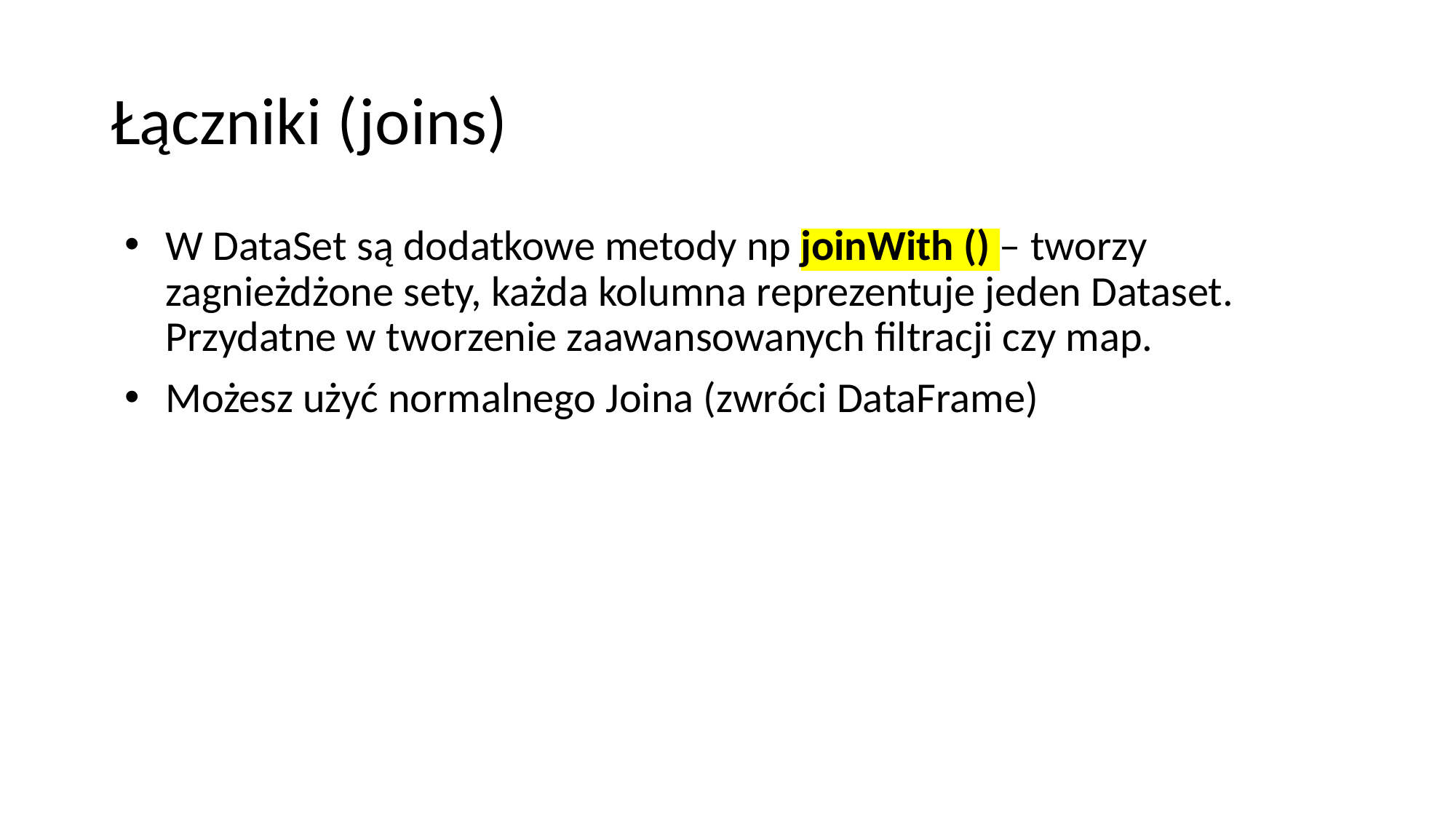

# Łączniki (joins)
W DataSet są dodatkowe metody np joinWith () – tworzy zagnieżdżone sety, każda kolumna reprezentuje jeden Dataset. Przydatne w tworzenie zaawansowanych filtracji czy map.
Możesz użyć normalnego Joina (zwróci DataFrame)